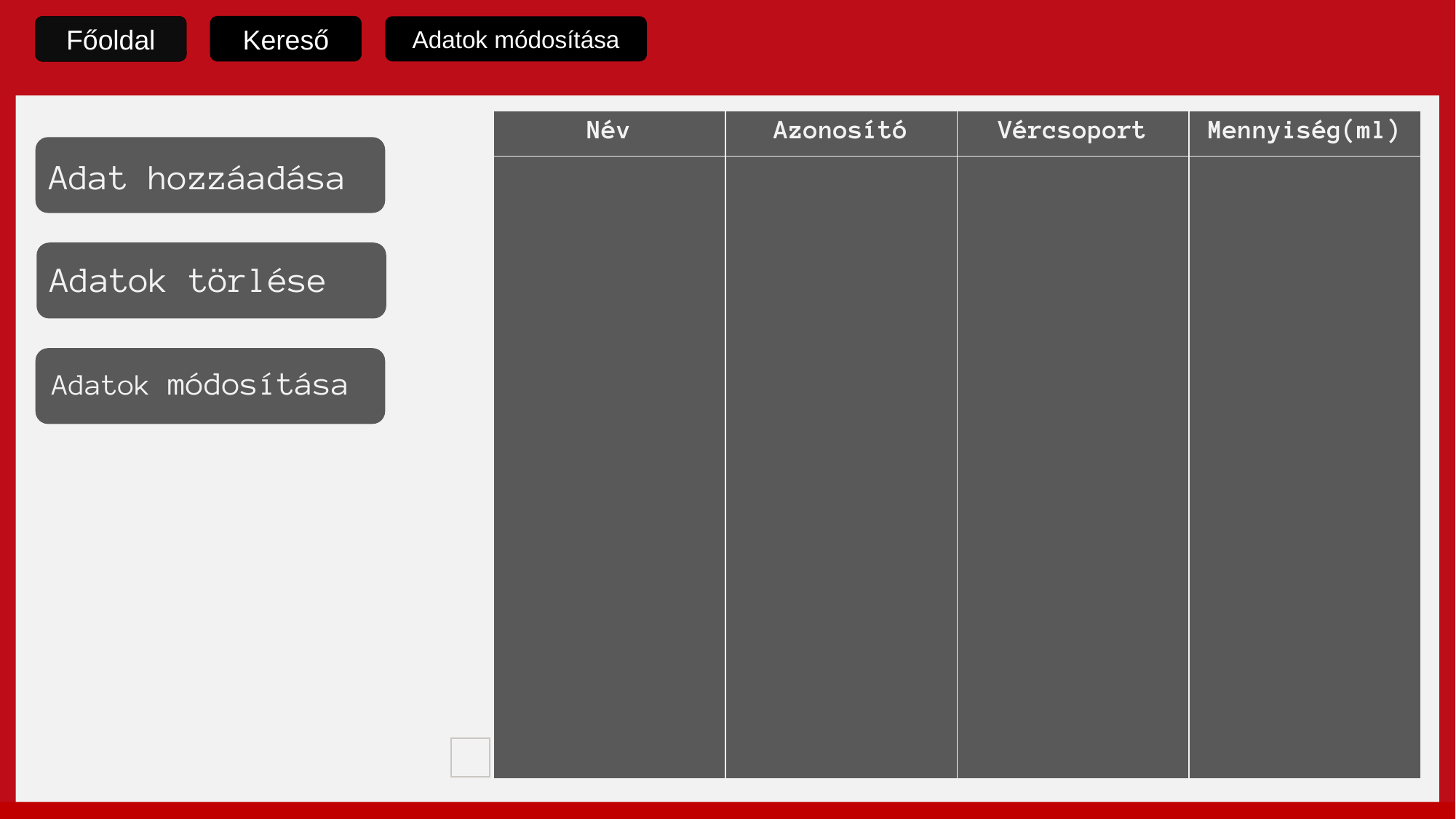

Kereső

Adatok módosítása
Főoldal

| Név | Azonosító | Vércsoport | Mennyiség(ml) |
| --- | --- | --- | --- |
|  |  |  |  |
Adat hozzáadása

Adatok törlése

Adatok módosítása